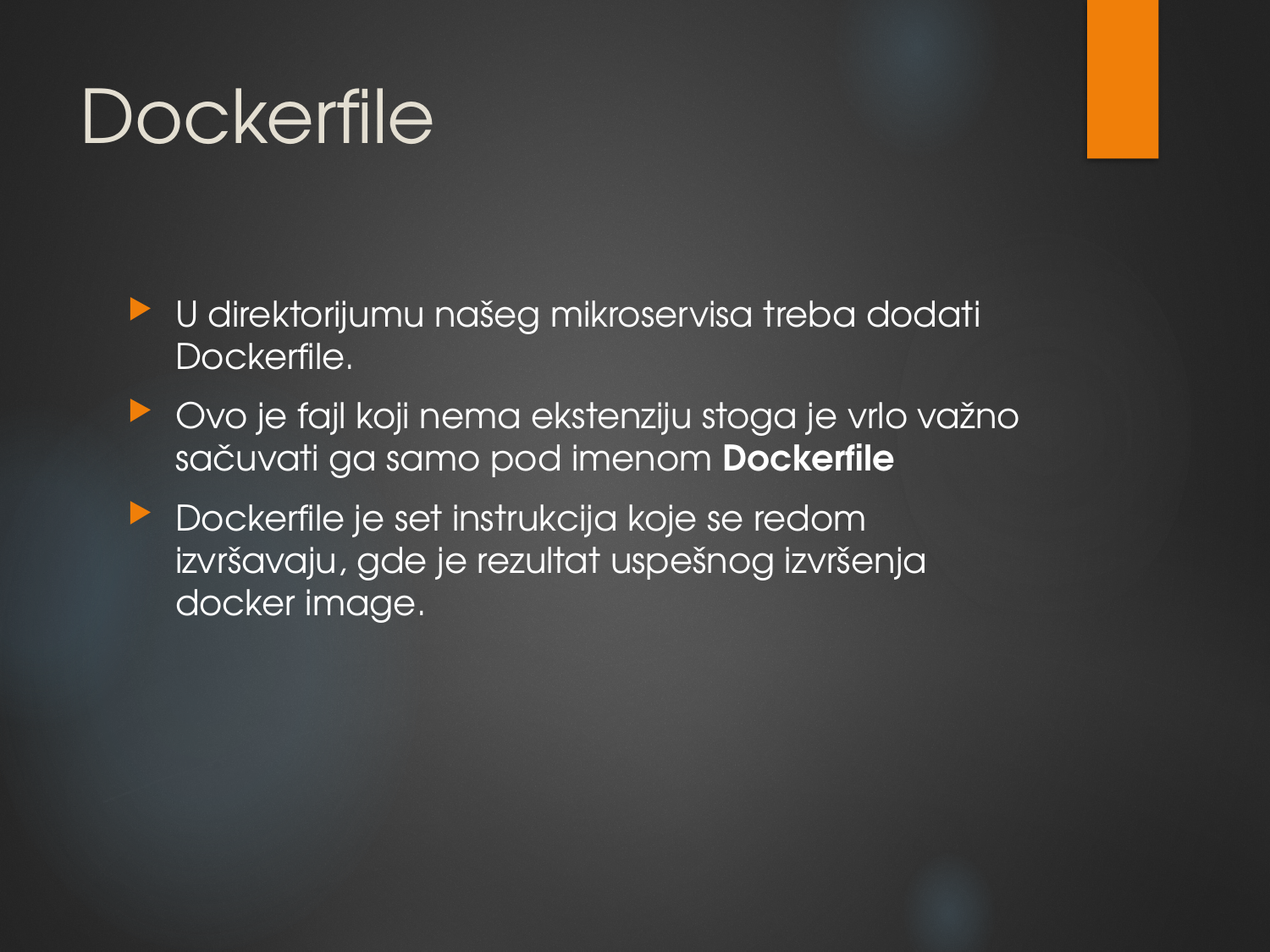

# Dockerfile
U direktorijumu našeg mikroservisa treba dodati Dockerfile.
Ovo je fajl koji nema ekstenziju stoga je vrlo važno sačuvati ga samo pod imenom Dockerfile
Dockerfile je set instrukcija koje se redom izvršavaju, gde je rezultat uspešnog izvršenja docker image.